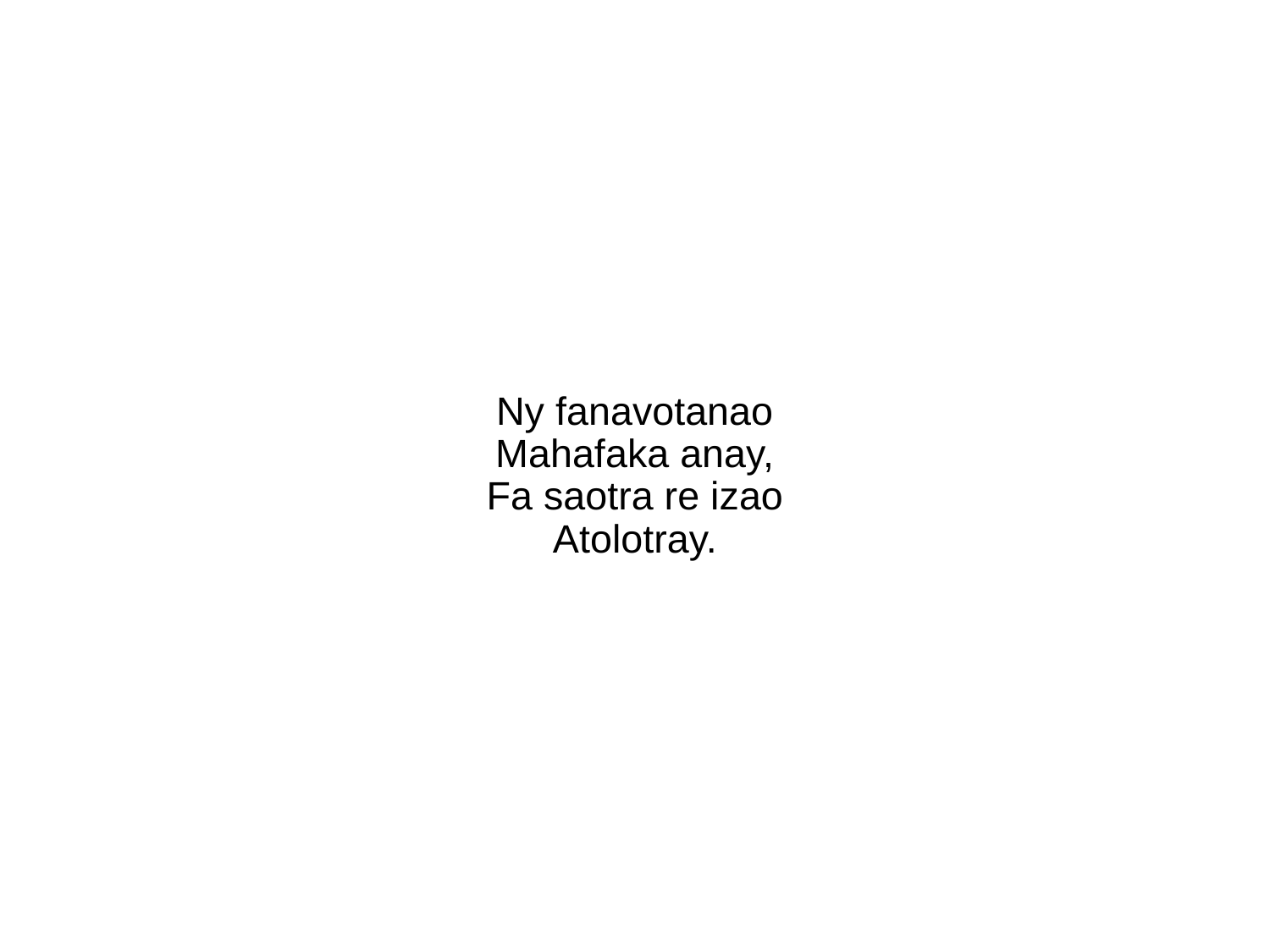

Ny fanavotanao
Mahafaka anay,
Fa saotra re izao
Atolotray.